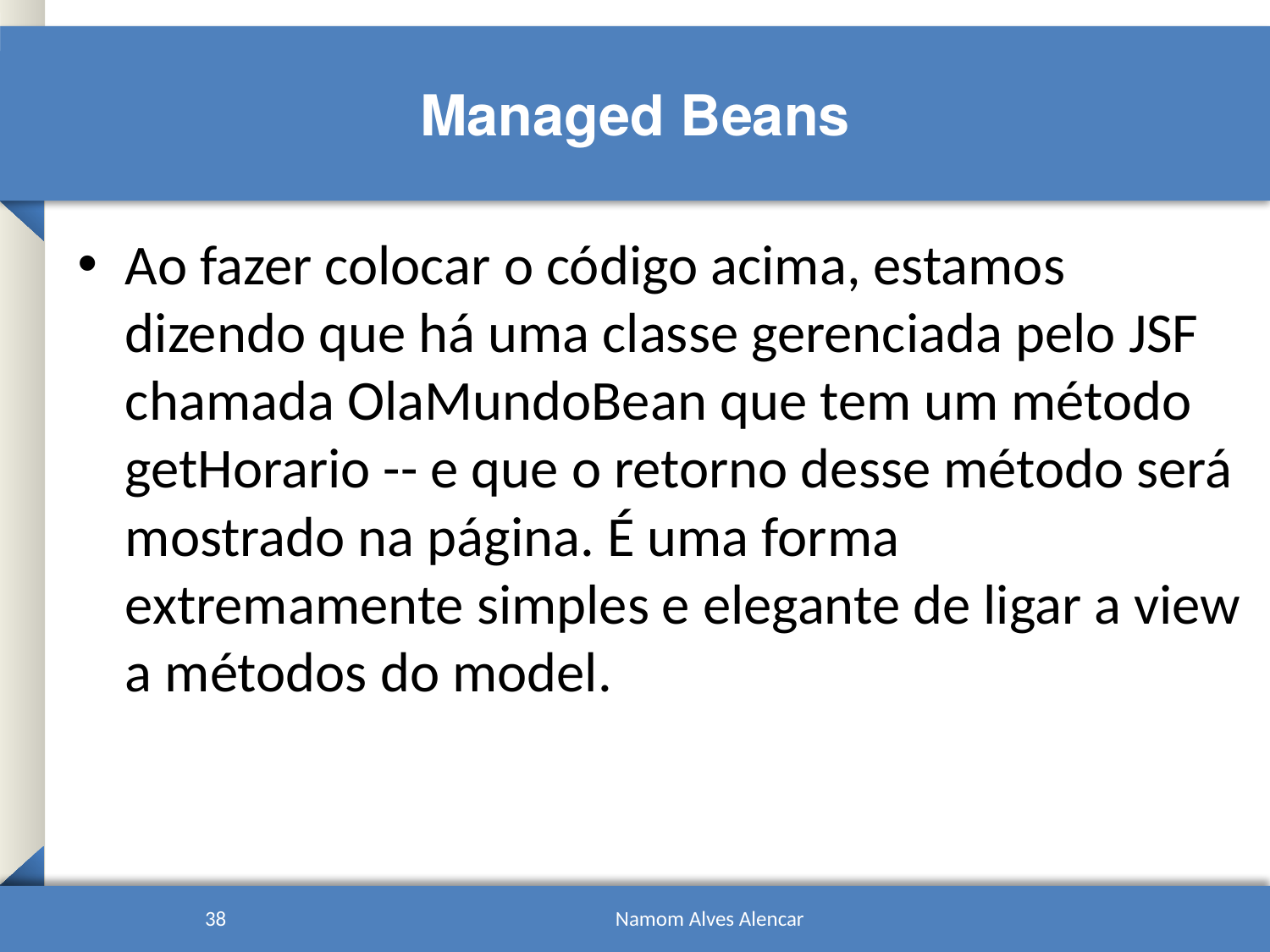

# Managed Beans
Ao fazer colocar o código acima, estamos dizendo que há uma classe gerenciada pelo JSF chamada OlaMundoBean que tem um método getHorario -- e que o retorno desse método será mostrado na página. É uma forma extremamente simples e elegante de ligar a view a métodos do model.
38
Namom Alves Alencar